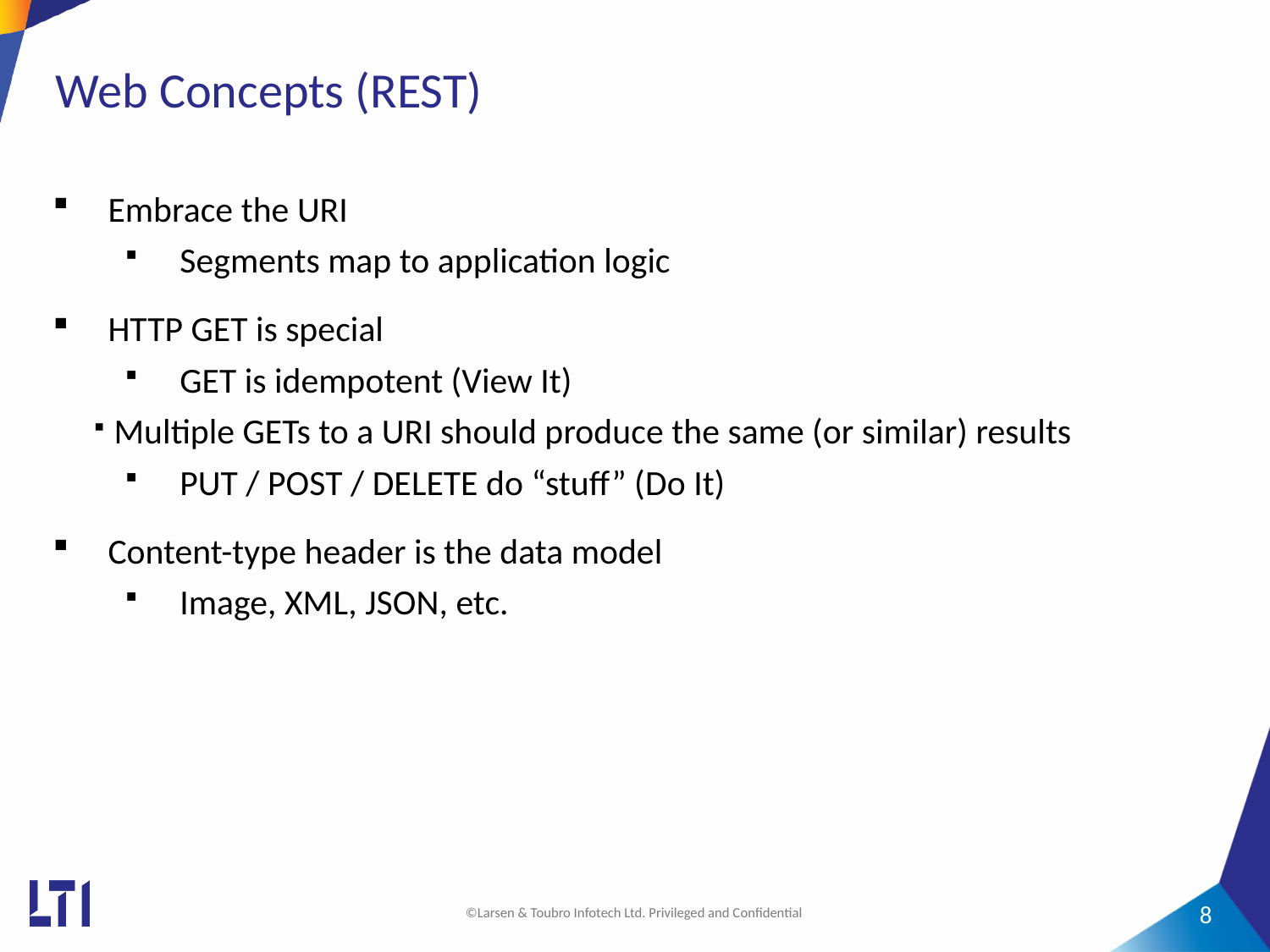

Web Concepts (REST)
Embrace the URI
Segments map to application logic
HTTP GET is special
GET is idempotent (View It)
Multiple GETs to a URI should produce the same (or similar) results
PUT / POST / DELETE do “stuff” (Do It)
Content-type header is the data model
Image, XML, JSON, etc.